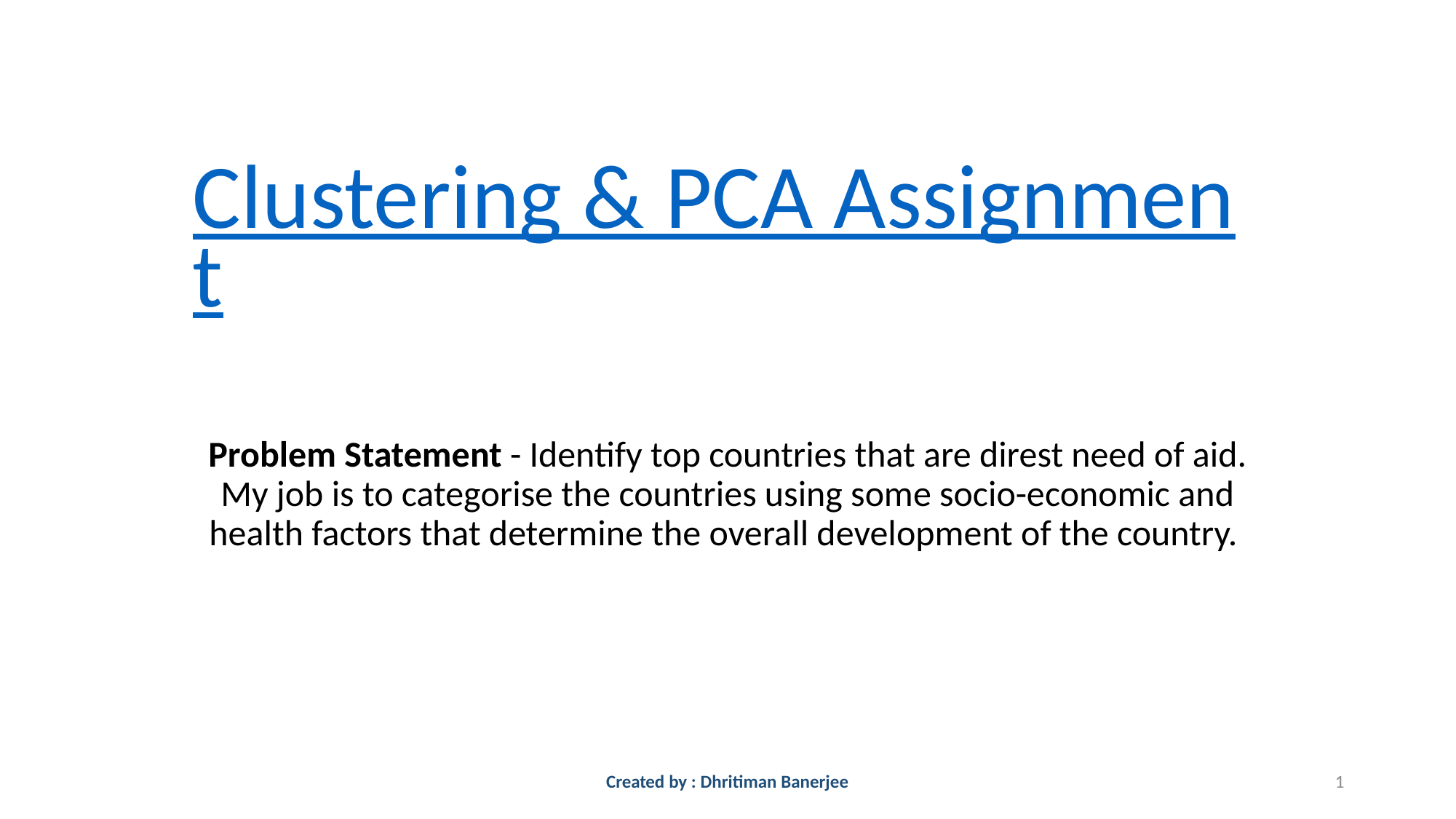

# Clustering & PCA Assignment
Problem Statement - Identify top countries that are direst need of aid. My job is to categorise the countries using some socio-economic and health factors that determine the overall development of the country.
Created by : Dhritiman Banerjee
1